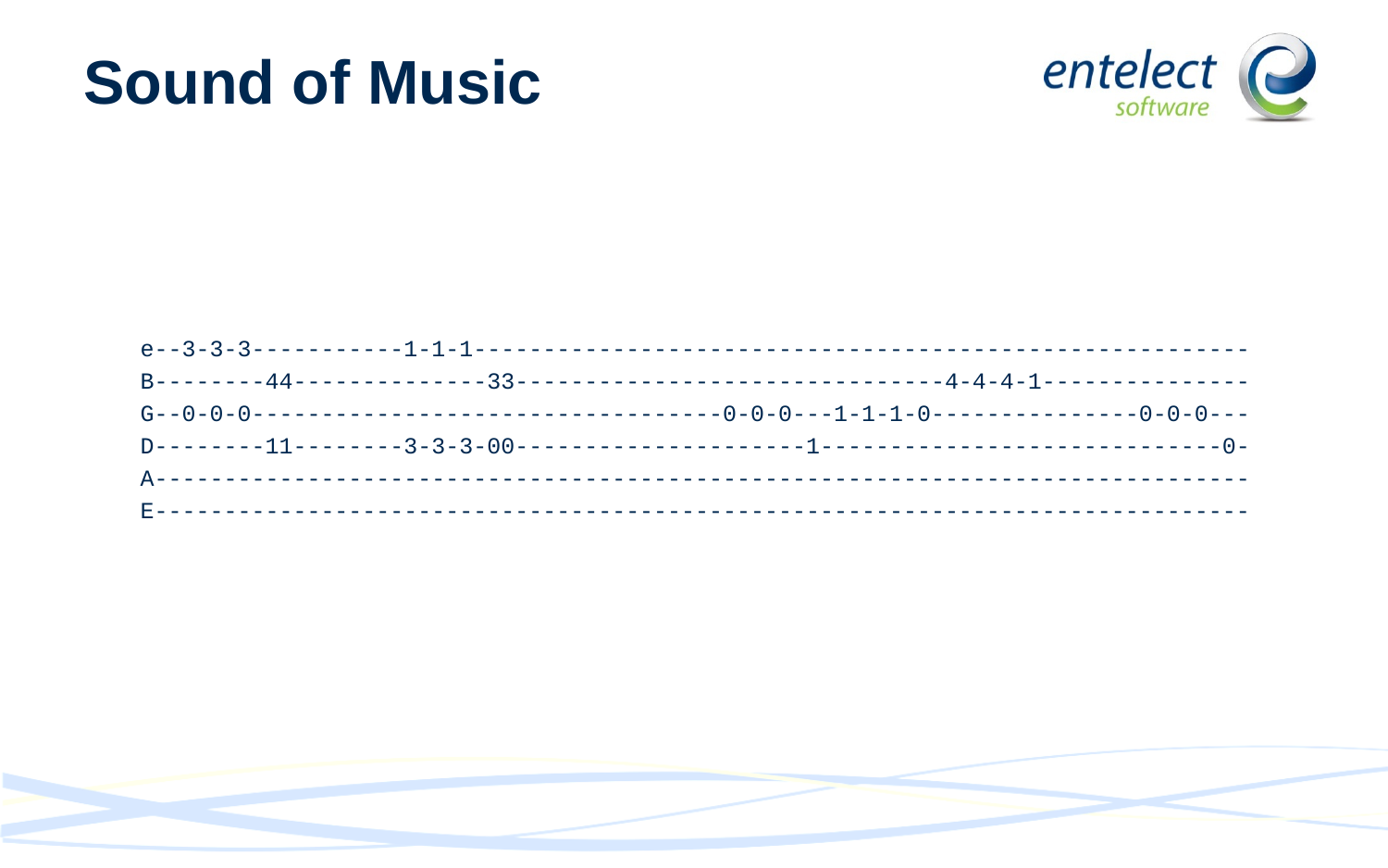

# Sound of Music
e--3-3-3-----------1-1-1--------------------------------------------------------
B--------44--------------33-------------------------------4-4-4-1---------------
G--0-0-0----------------------------------0-0-0---1-1-1-0---------------0-0-0---
D--------11--------3-3-3-00---------------------1-----------------------------0-
A-------------------------------------------------------------------------------
E-------------------------------------------------------------------------------